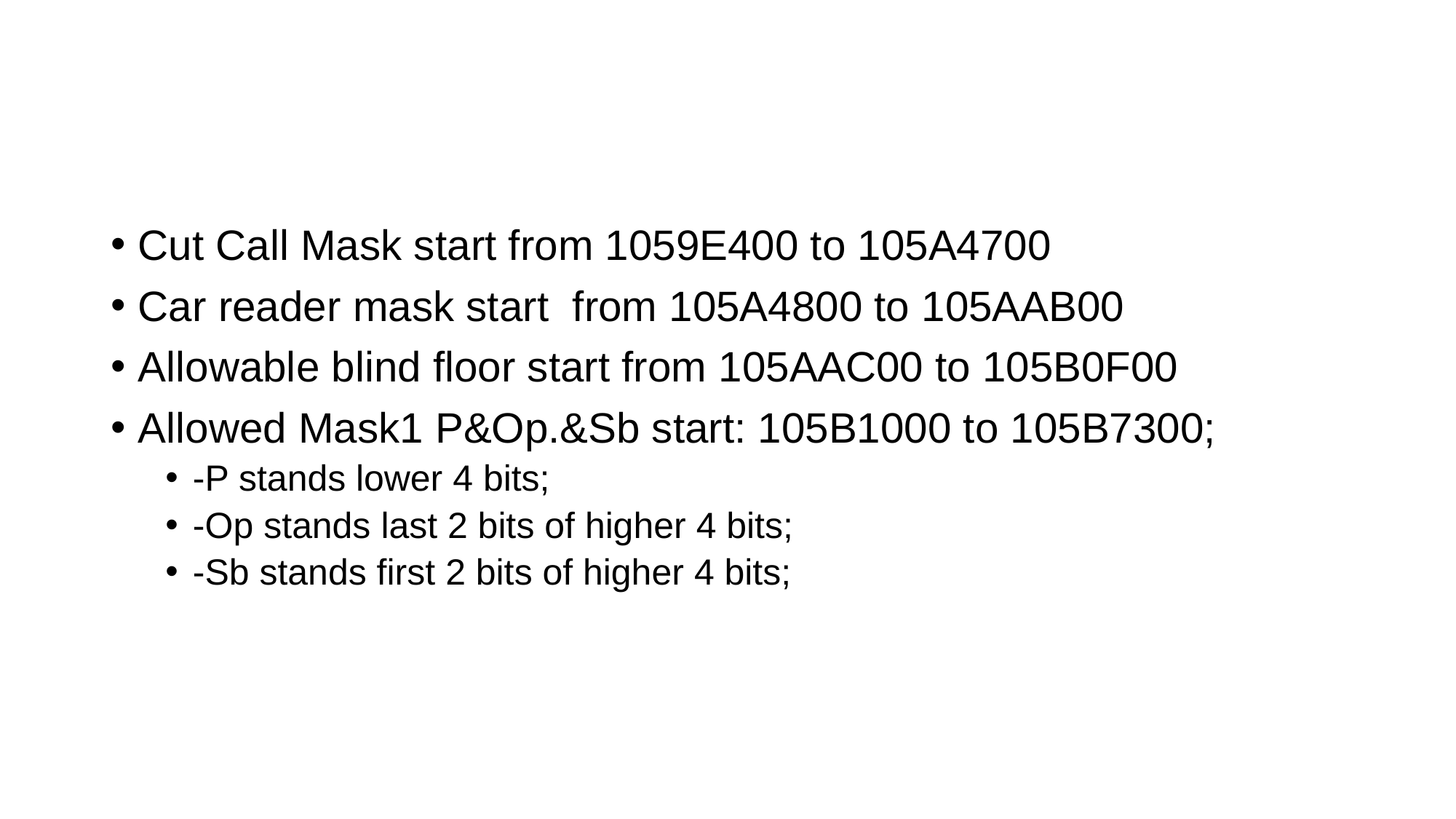

Cut Call Mask start from 1059E400 to 105A4700
Car reader mask start  from 105A4800 to 105AAB00
Allowable blind floor start from 105AAC00 to 105B0F00
Allowed Mask1 P&Op.&Sb start: 105B1000 to 105B7300;
-P stands lower 4 bits;
-Op stands last 2 bits of higher 4 bits;
-Sb stands first 2 bits of higher 4 bits;